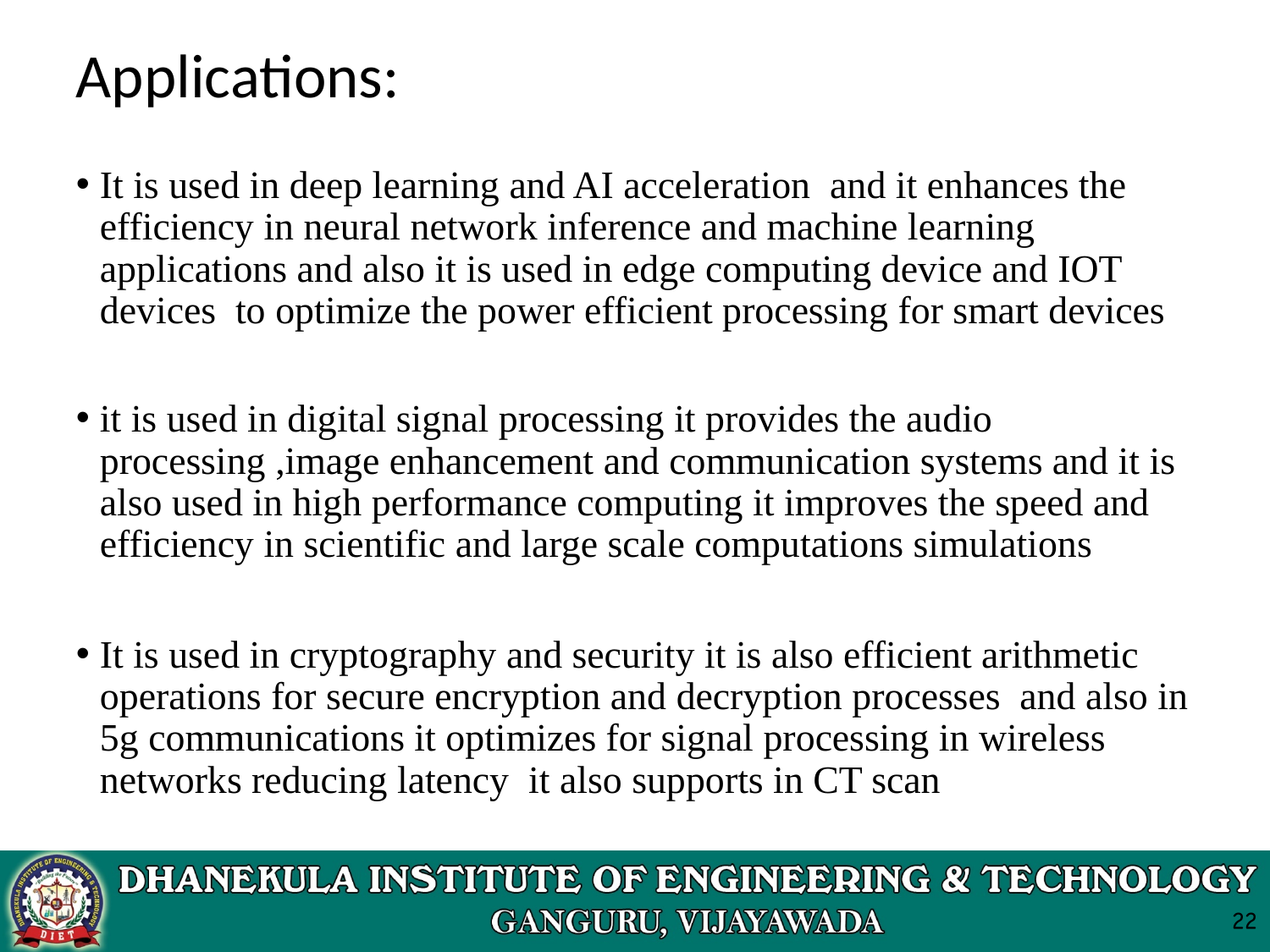

# Applications:
It is used in deep learning and AI acceleration  and it enhances the efficiency in neural network inference and machine learning applications and also it is used in edge computing device and IOT devices  to optimize the power efficient processing for smart devices

it is used in digital signal processing it provides the audio processing ,image enhancement and communication systems and it is also used in high performance computing it improves the speed and efficiency in scientific and large scale computations simulations

It is used in cryptography and security it is also efficient arithmetic operations for secure encryption and decryption processes  and also in 5g communications it optimizes for signal processing in wireless networks reducing latency  it also supports in CT scan

22